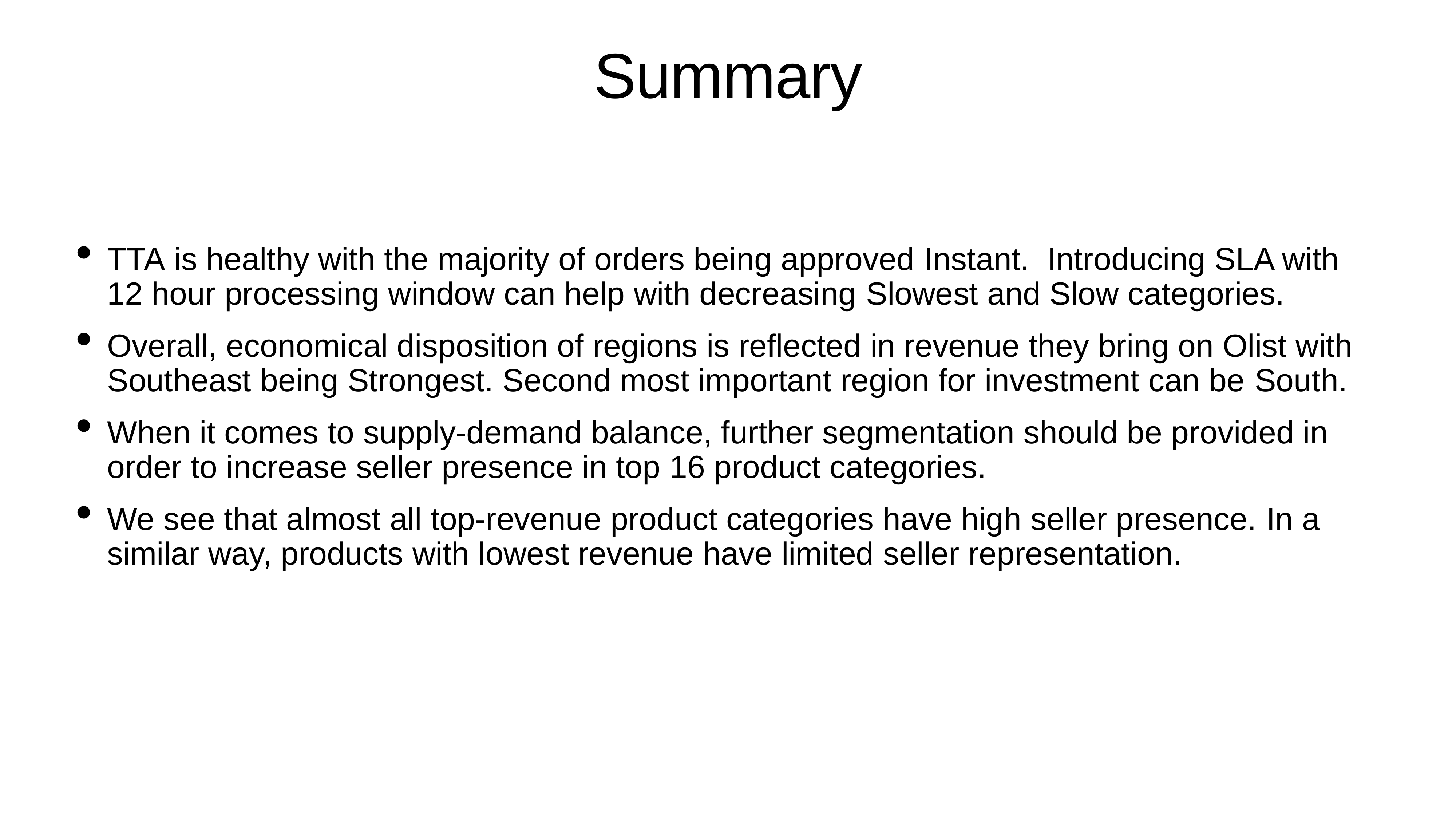

# Summary
TTA is healthy with the majority of orders being approved Instant.  Introducing SLA with 12 hour processing window can help with decreasing Slowest and Slow categories.
Overall, economical disposition of regions is reflected in revenue they bring on Olist with Southeast being Strongest. Second most important region for investment can be South.
When it comes to supply-demand balance, further segmentation should be provided in order to increase seller presence in top 16 product categories.
We see that almost all top-revenue product categories have high seller presence. In a similar way, products with lowest revenue have limited seller representation.